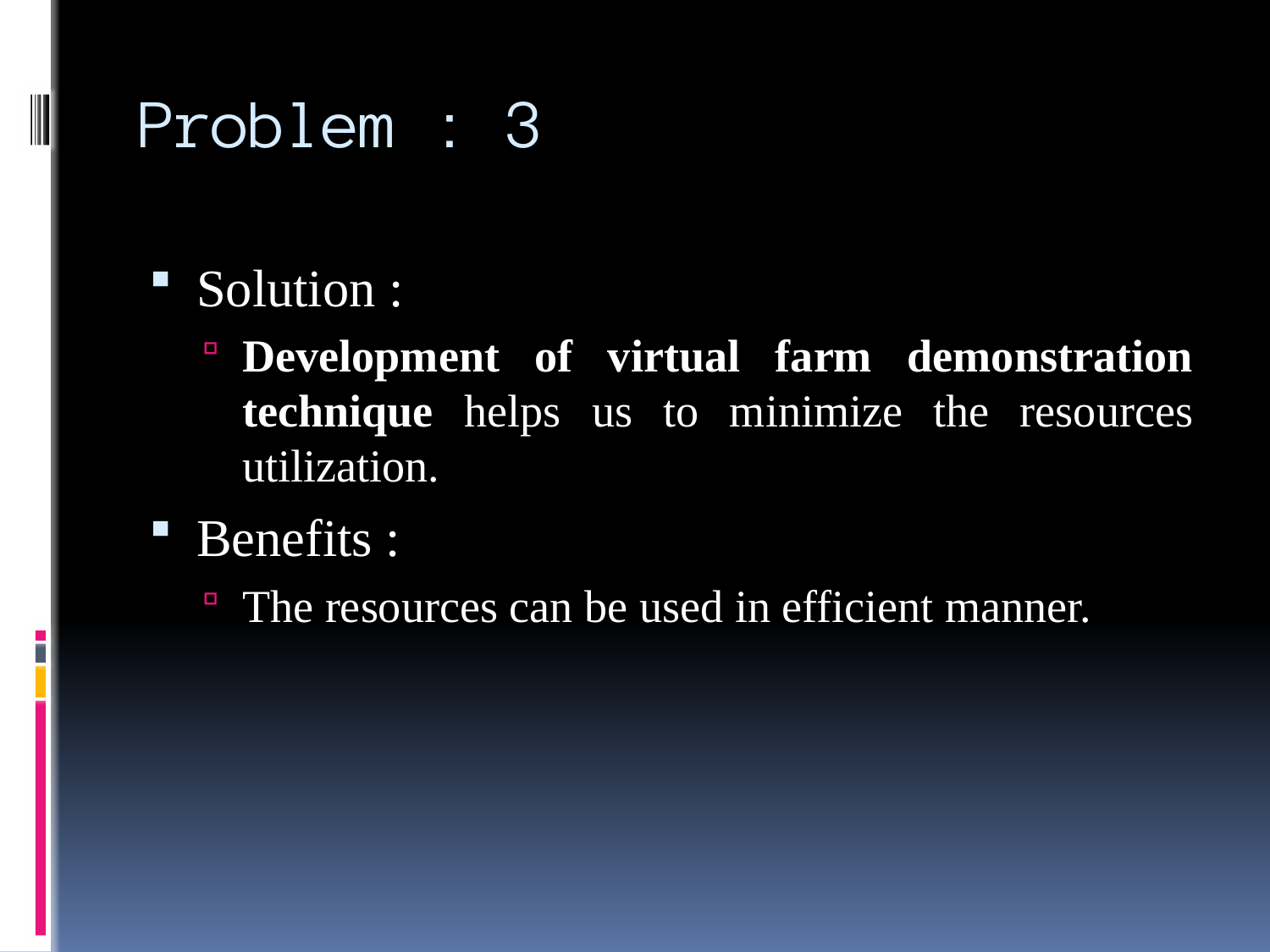

# Problem : 3
Solution :
Development of virtual farm demonstration technique helps us to minimize the resources utilization.
Benefits :
The resources can be used in efficient manner.